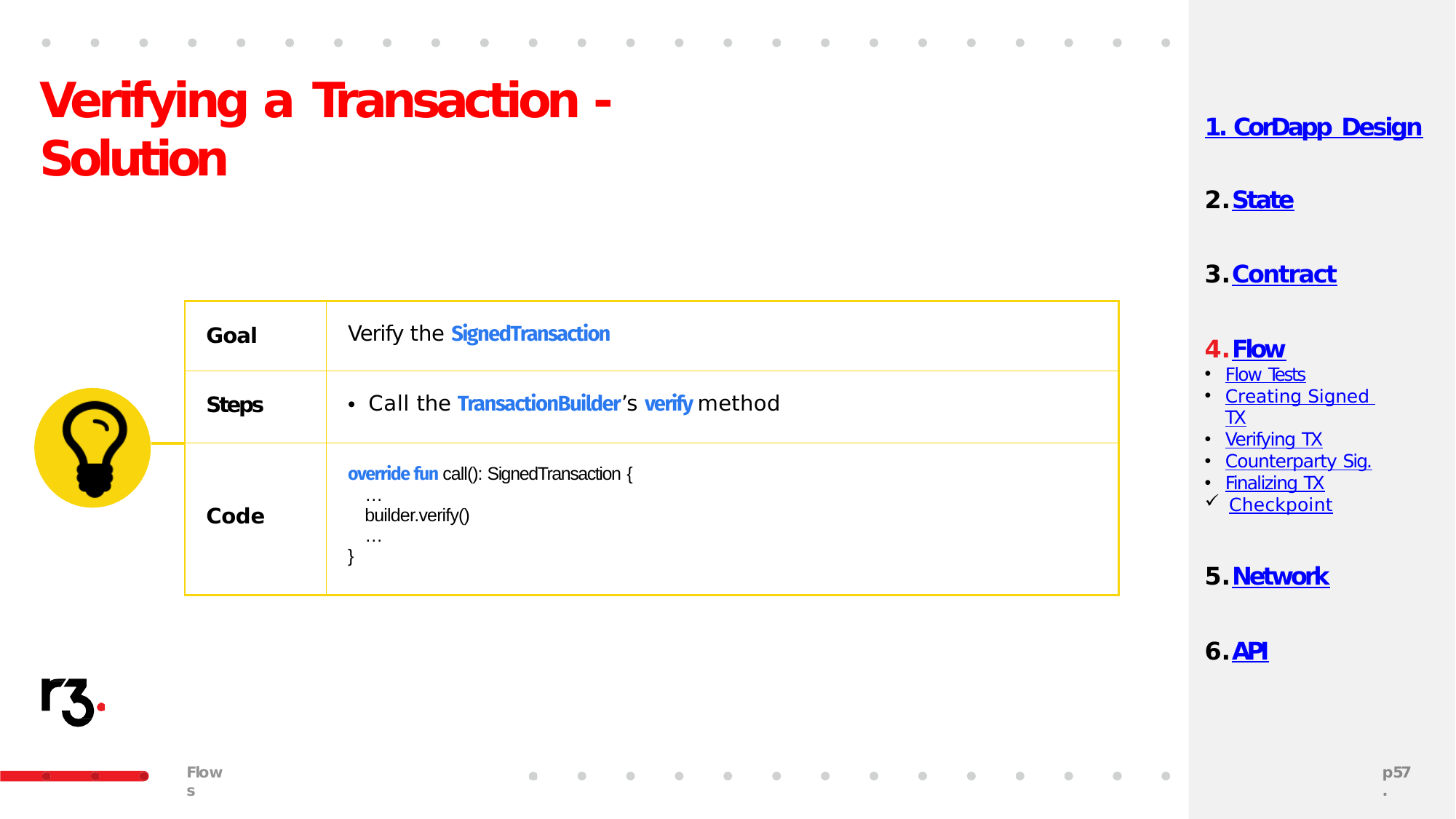

# Verifying a Transaction - Solution
1. CorDapp Design
State

Contract

Flow
Flow Tests
Creating Signed TX
Verifying TX
Counterparty Sig.
Finalizing TX
Checkpoint

Network

API
|  | Goal | Verify the SignedTransaction |
| --- | --- | --- |
|  | Steps | Call the TransactionBuilder’s verify method |
|  | Code | override fun call(): SignedTransaction { … builder.verify() … } |

Flows
p57.